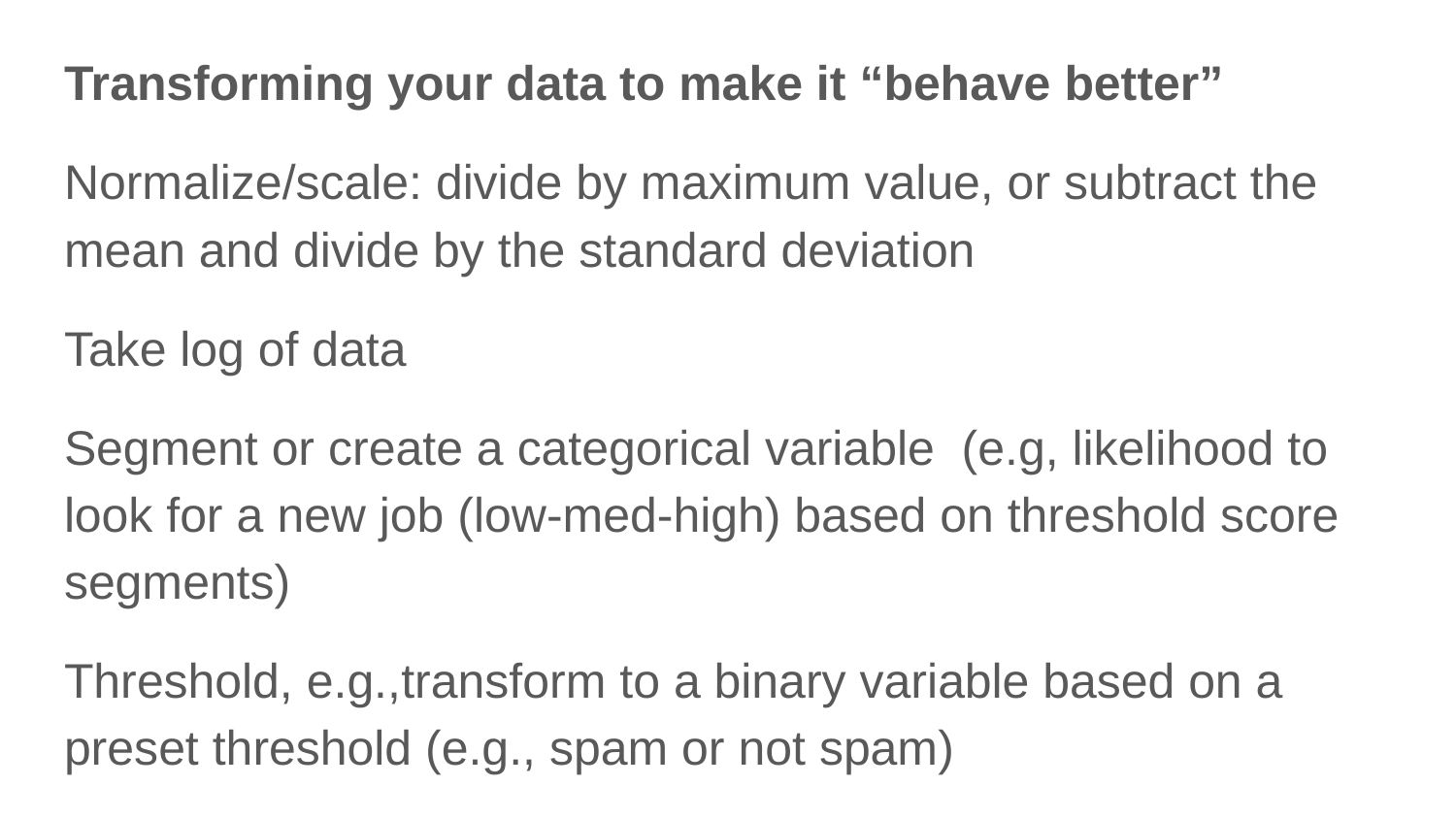

Transforming your data to make it “behave better”
Normalize/scale: divide by maximum value, or subtract the mean and divide by the standard deviation
Take log of data
Segment or create a categorical variable  (e.g, likelihood to look for a new job (low-med-high) based on threshold score segments)
Threshold, e.g.,transform to a binary variable based on a preset threshold (e.g., spam or not spam)